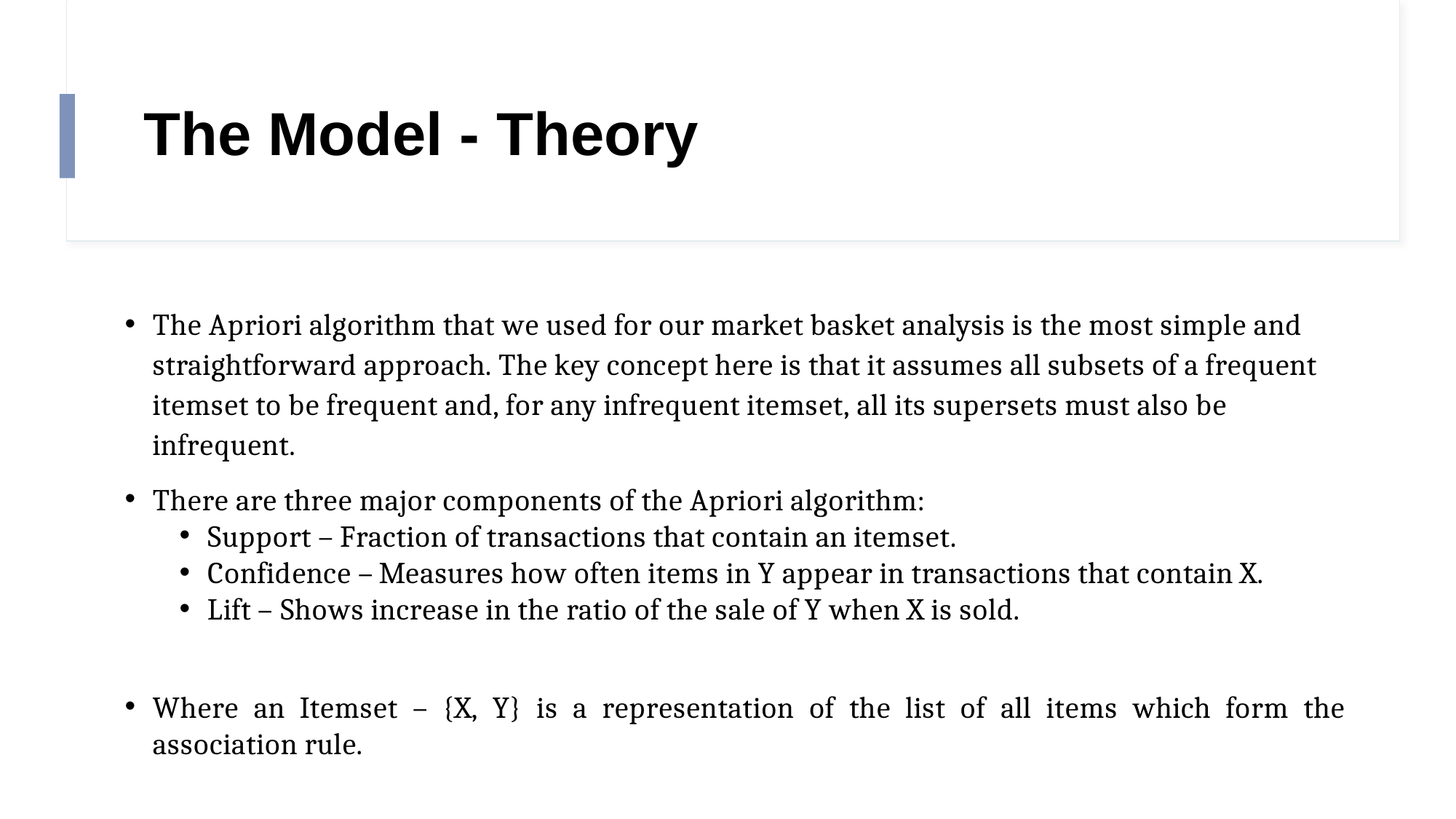

# The Model - Theory
The Apriori algorithm that we used for our market basket analysis is the most simple and straightforward approach. The key concept here is that it assumes all subsets of a frequent itemset to be frequent and, for any infrequent itemset, all its supersets must also be infrequent.
There are three major components of the Apriori algorithm:
Support – Fraction of transactions that contain an itemset.
Confidence – Measures how often items in Y appear in transactions that contain X.
Lift – Shows increase in the ratio of the sale of Y when X is sold.

Where an Itemset – {X, Y} is a representation of the list of all items which form the association rule.